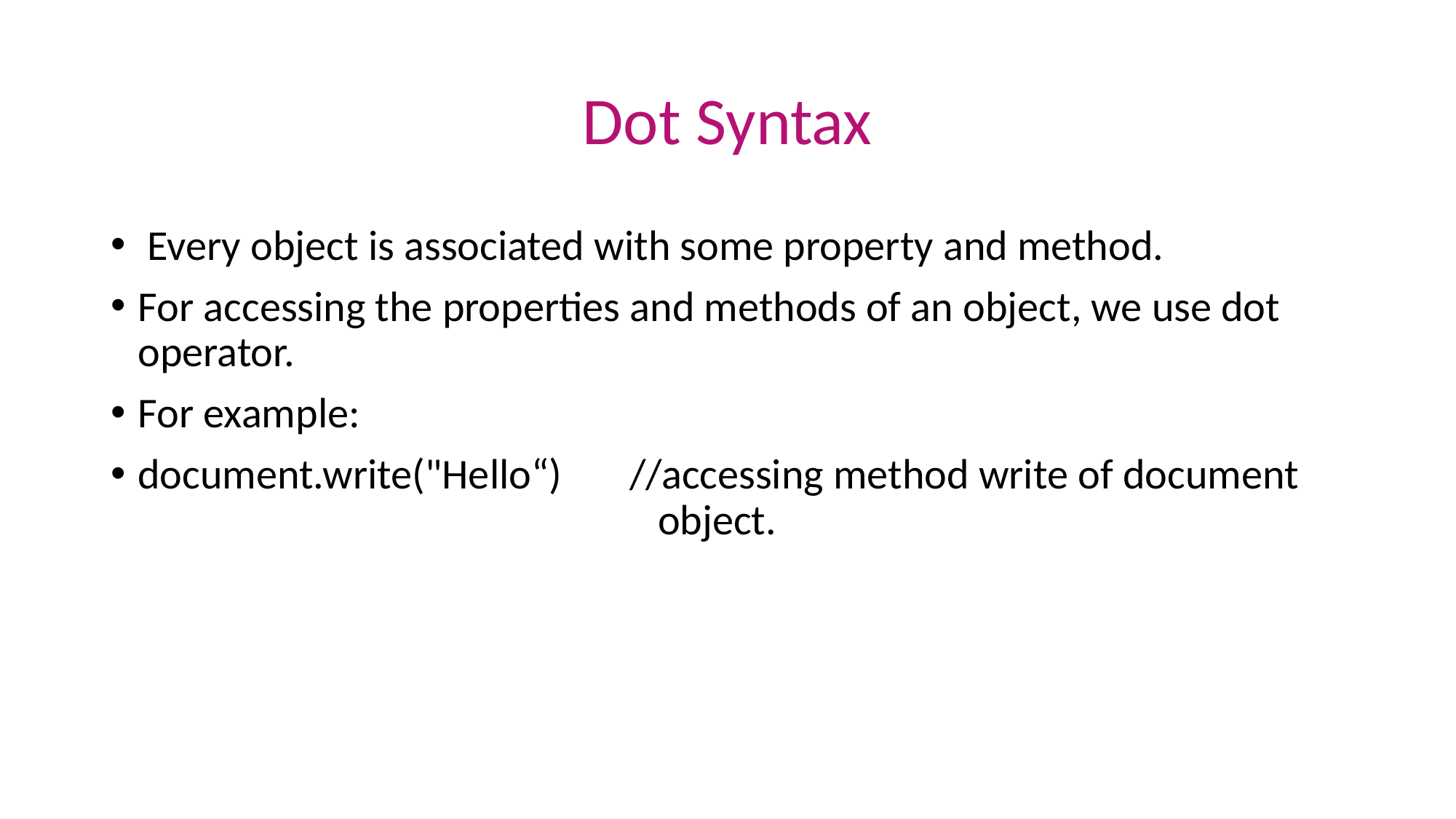

Dot Syntax
 Every object is associated with some property and method.
For accessing the properties and methods of an object, we use dot operator.
For example:
document.write("Hello“)       //accessing method write of document                                                           object.